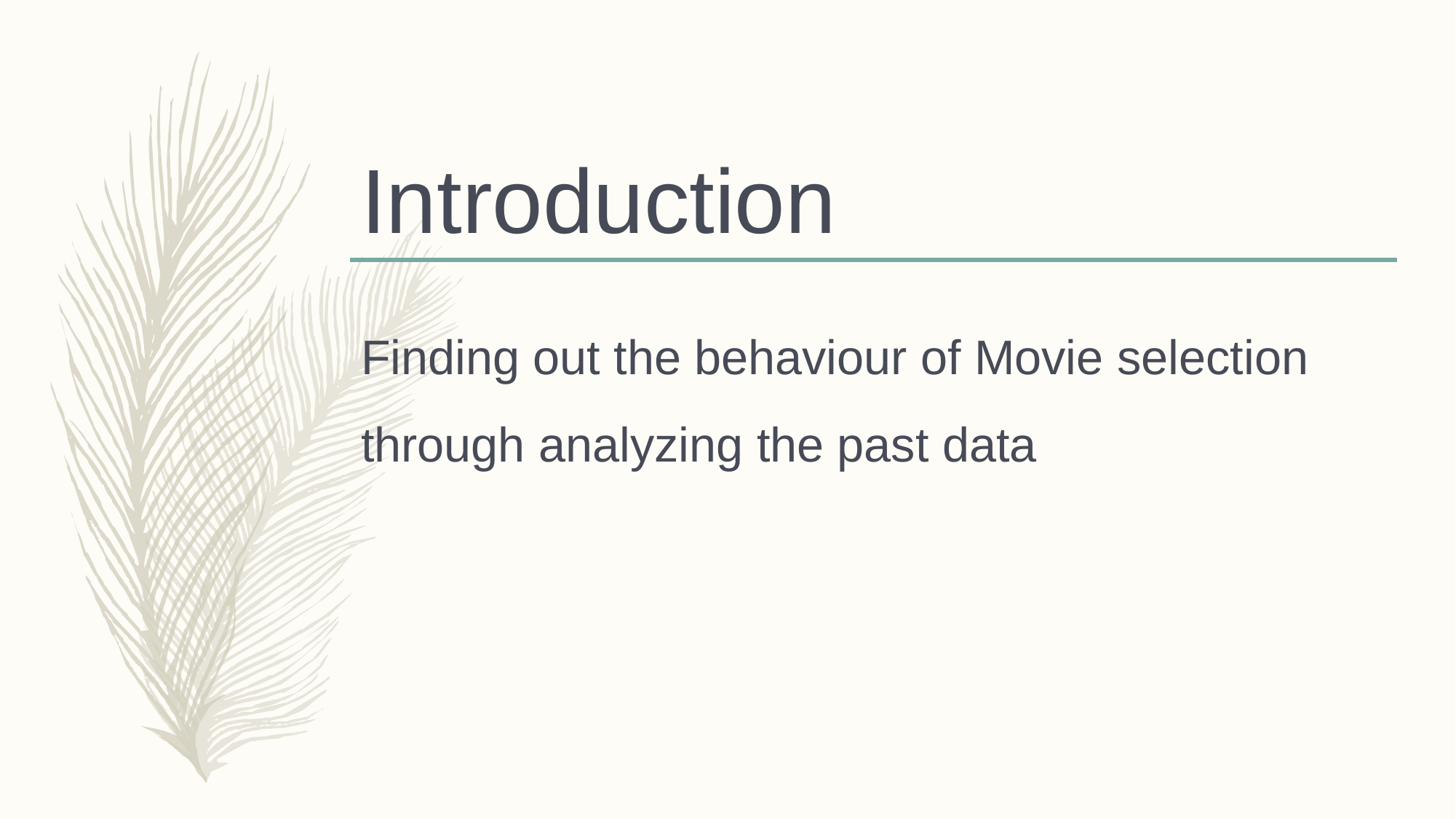

Introduction
Finding out the behaviour of Movie selection through analyzing the past data